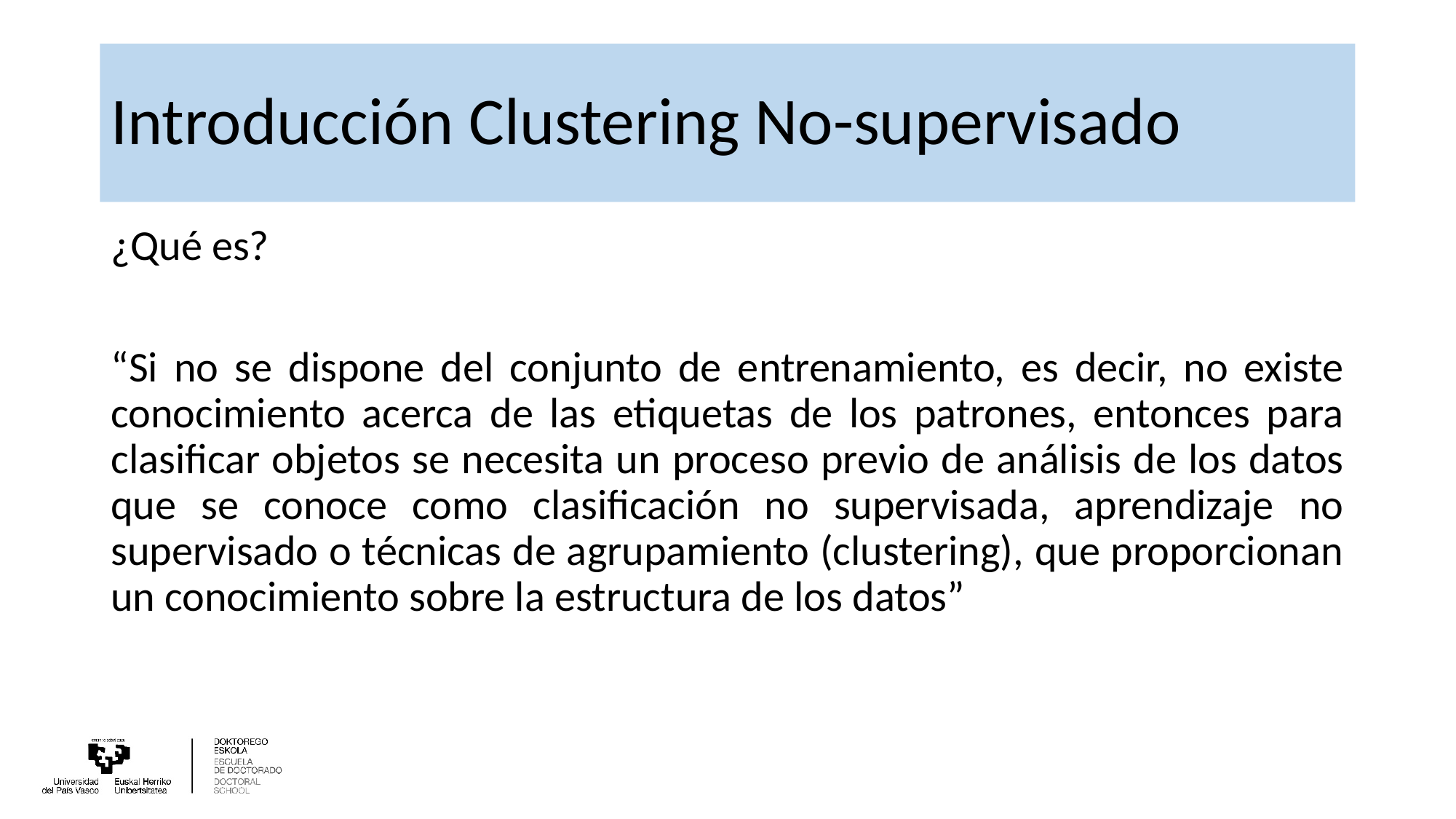

# Introducción Clustering No-supervisado
¿Qué es?

“Si no se dispone del conjunto de entrenamiento, es decir, no existe conocimiento acerca de las etiquetas de los patrones, entonces para clasificar objetos se necesita un proceso previo de análisis de los datos que se conoce como clasificación no supervisada, aprendizaje no supervisado o técnicas de agrupamiento (clustering), que proporcionan un conocimiento sobre la estructura de los datos”